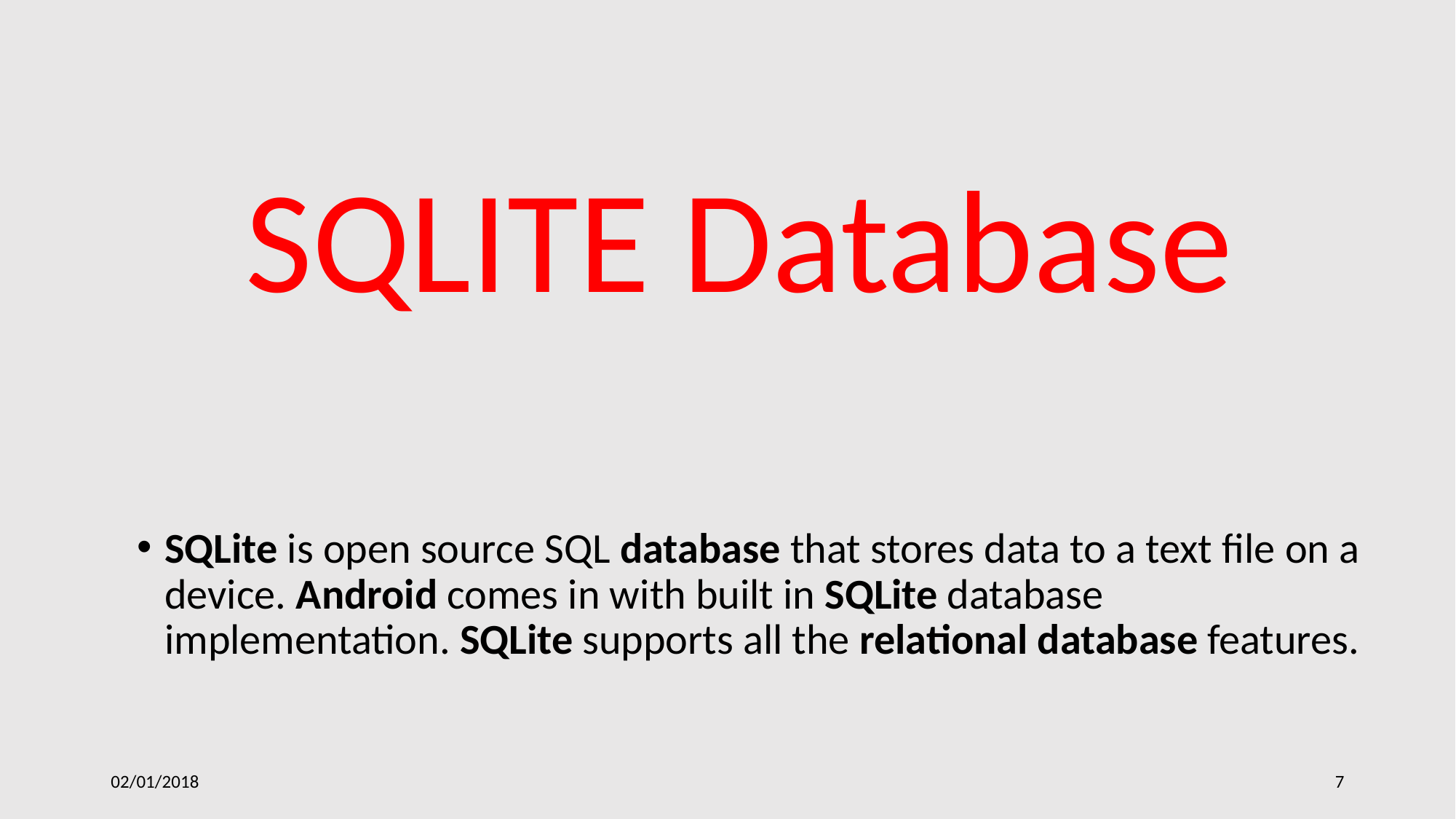

# SQLITE Database

SQLite is open source SQL database that stores data to a text file on a device. Android comes in with built in SQLite database implementation. SQLite supports all the relational database features.
02/01/2018
7